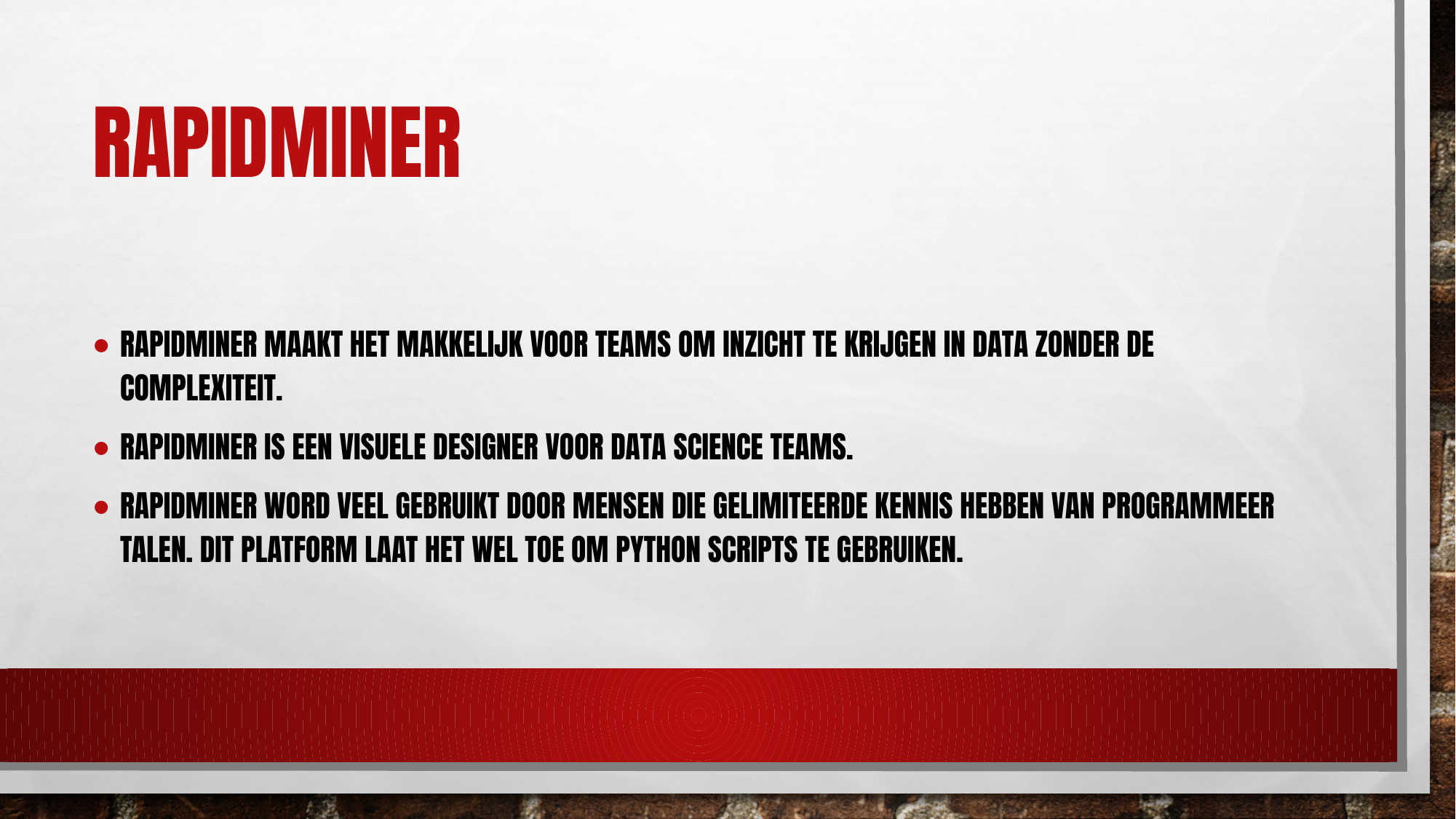

# Rapidminer
Rapidminer maakt het makkelijk voor teams om inzicht te krijgen in data zonder de complexiteit.
Rapidminer is een visuele designer voor data science teams.
Rapidminer word veel gebruikt door mensen die gelimiteerde kennis hebben van programmeer talen. Dit platform laat het wel toe om python scripts te gebruiken.